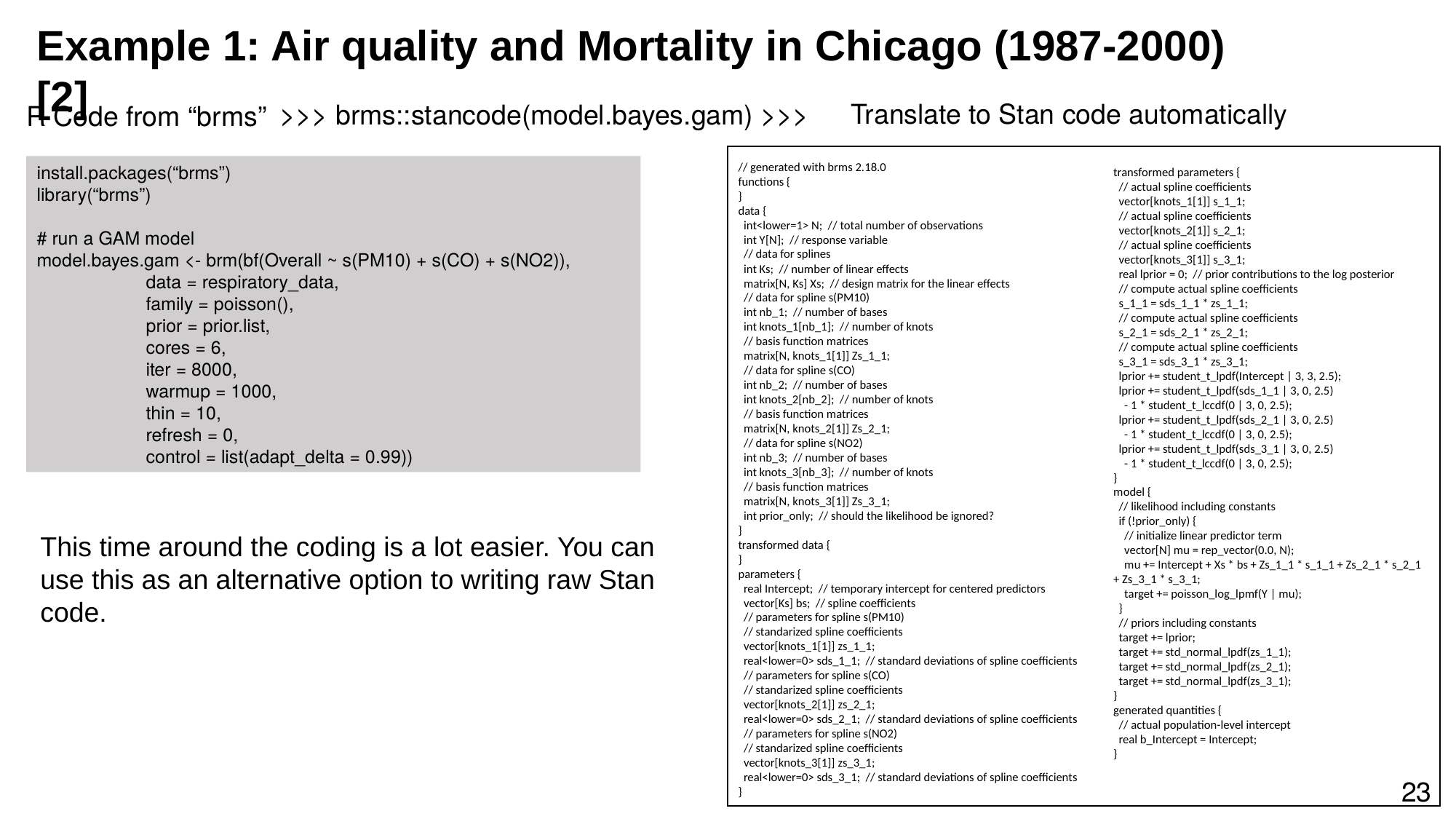

Example 1: Air quality and Mortality in Chicago (1987-2000) [2]
Translate to Stan code automatically
>>> brms::stancode(model.bayes.gam) >>>
R Code from “brms”

// generated with brms 2.18.0
functions {
}
data {
  int<lower=1> N;  // total number of observations
  int Y[N];  // response variable
  // data for splines
  int Ks;  // number of linear effects
  matrix[N, Ks] Xs;  // design matrix for the linear effects
  // data for spline s(PM10)
  int nb_1;  // number of bases
  int knots_1[nb_1];  // number of knots
  // basis function matrices
  matrix[N, knots_1[1]] Zs_1_1;
  // data for spline s(CO)
  int nb_2;  // number of bases
  int knots_2[nb_2];  // number of knots
  // basis function matrices
  matrix[N, knots_2[1]] Zs_2_1;
  // data for spline s(NO2)
  int nb_3;  // number of bases
  int knots_3[nb_3];  // number of knots
  // basis function matrices
  matrix[N, knots_3[1]] Zs_3_1;
  int prior_only;  // should the likelihood be ignored?
}
transformed data {
}
parameters {
  real Intercept;  // temporary intercept for centered predictors
  vector[Ks] bs;  // spline coefficients
  // parameters for spline s(PM10)
  // standarized spline coefficients
  vector[knots_1[1]] zs_1_1;
  real<lower=0> sds_1_1;  // standard deviations of spline coefficients
  // parameters for spline s(CO)
  // standarized spline coefficients
  vector[knots_2[1]] zs_2_1;
  real<lower=0> sds_2_1;  // standard deviations of spline coefficients
  // parameters for spline s(NO2)
  // standarized spline coefficients
  vector[knots_3[1]] zs_3_1;
  real<lower=0> sds_3_1;  // standard deviations of spline coefficients
}
install.packages(“brms”)
library(“brms”)

# run a GAM model
model.bayes.gam <- brm(bf(Overall ~ s(PM10) + s(CO) + s(NO2)),
	data = respiratory_data,
	family = poisson(),
	prior = prior.list,
	cores = 6,
	iter = 8000,
	warmup = 1000,
	thin = 10,
	refresh = 0,
	control = list(adapt_delta = 0.99))
transformed parameters {
  // actual spline coefficients
  vector[knots_1[1]] s_1_1;
  // actual spline coefficients
  vector[knots_2[1]] s_2_1;
  // actual spline coefficients
  vector[knots_3[1]] s_3_1;
  real lprior = 0;  // prior contributions to the log posterior
  // compute actual spline coefficients
  s_1_1 = sds_1_1 * zs_1_1;
  // compute actual spline coefficients
  s_2_1 = sds_2_1 * zs_2_1;
  // compute actual spline coefficients
  s_3_1 = sds_3_1 * zs_3_1;
  lprior += student_t_lpdf(Intercept | 3, 3, 2.5);
  lprior += student_t_lpdf(sds_1_1 | 3, 0, 2.5)
    - 1 * student_t_lccdf(0 | 3, 0, 2.5);
  lprior += student_t_lpdf(sds_2_1 | 3, 0, 2.5)
    - 1 * student_t_lccdf(0 | 3, 0, 2.5);
  lprior += student_t_lpdf(sds_3_1 | 3, 0, 2.5)
    - 1 * student_t_lccdf(0 | 3, 0, 2.5);
}
model {
  // likelihood including constants
  if (!prior_only) {
    // initialize linear predictor term
    vector[N] mu = rep_vector(0.0, N);
    mu += Intercept + Xs * bs + Zs_1_1 * s_1_1 + Zs_2_1 * s_2_1 + Zs_3_1 * s_3_1;
    target += poisson_log_lpmf(Y | mu);
  }
  // priors including constants
  target += lprior;
  target += std_normal_lpdf(zs_1_1);
  target += std_normal_lpdf(zs_2_1);
  target += std_normal_lpdf(zs_3_1);
}
generated quantities {
  // actual population-level intercept
  real b_Intercept = Intercept;
}

This time around the coding is a lot easier. You can
use this as an alternative option to writing raw Stan
code.
23